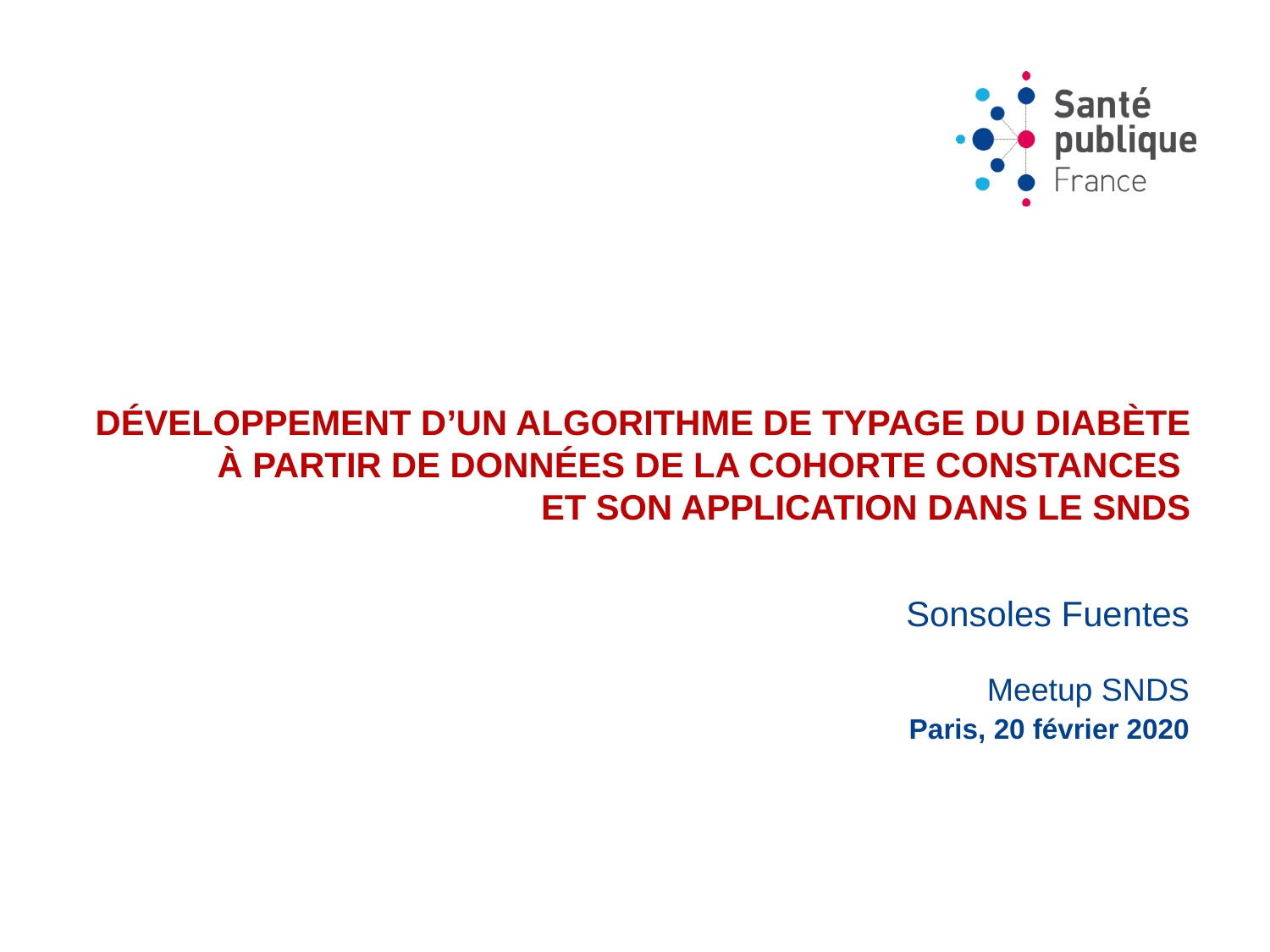

# Développement d’un algorithme de typage du diabète à partir de données de la cohorte Constances  et son application dans le SNDS
Sonsoles Fuentes

 Meetup SNDS
Paris, 20 février 2020